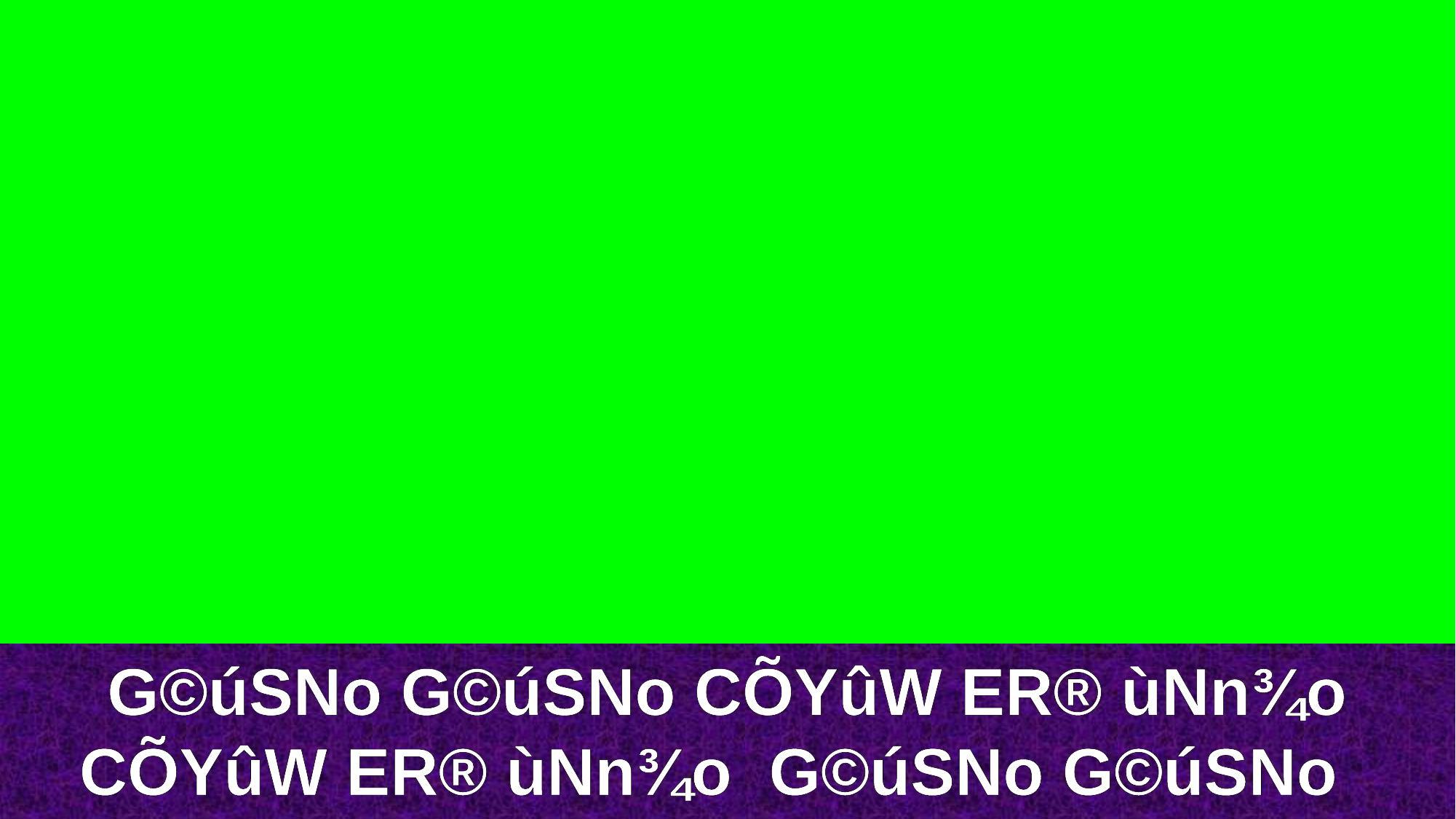

G©úSNo G©úSNo CÕYûW ER® ùNn¾o
CÕYûW ER® ùNn¾o  G©úSNo G©úSNo